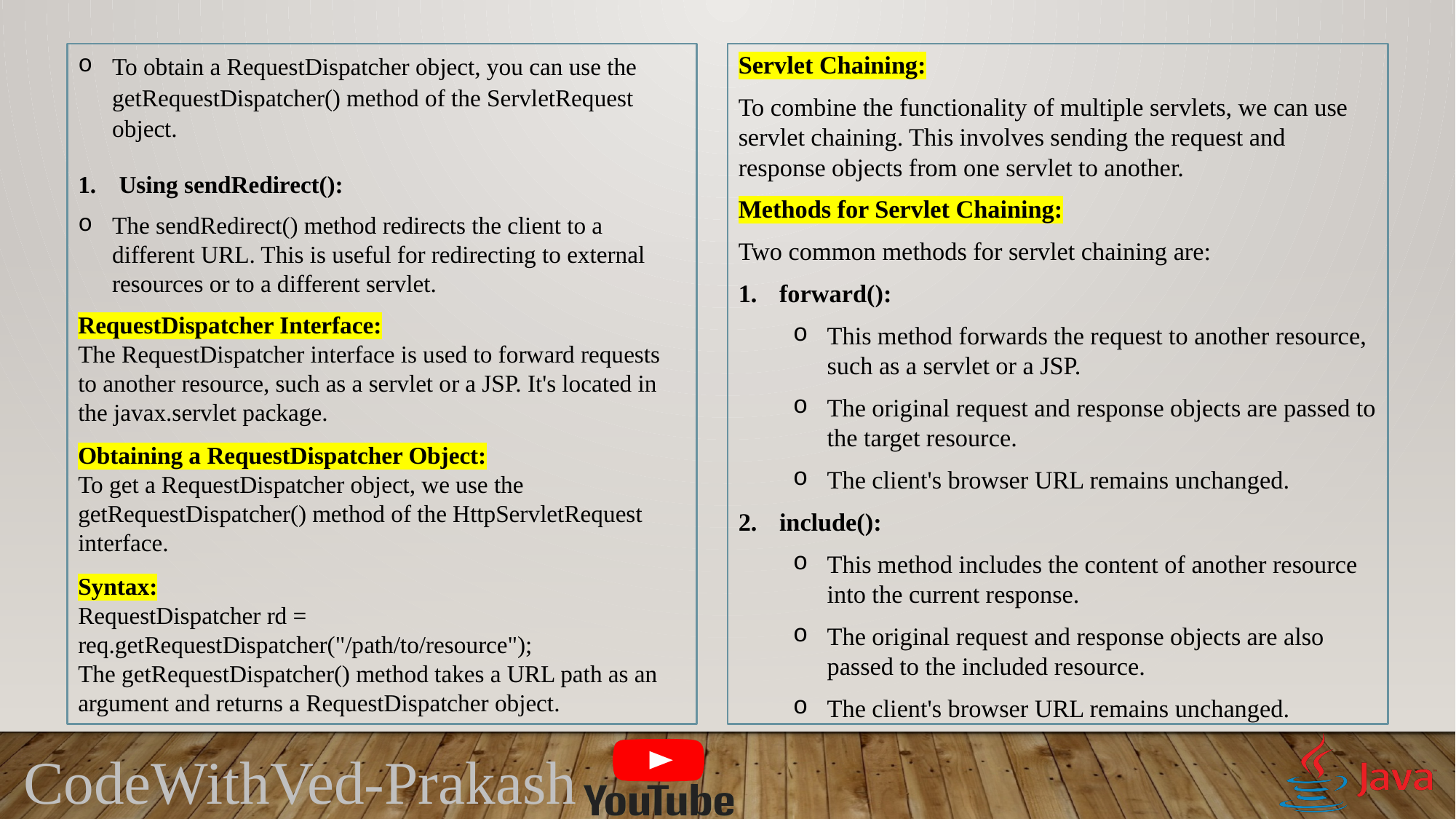

Servlet Chaining:
To combine the functionality of multiple servlets, we can use servlet chaining. This involves sending the request and response objects from one servlet to another.
Methods for Servlet Chaining:
Two common methods for servlet chaining are:
forward():
This method forwards the request to another resource, such as a servlet or a JSP.
The original request and response objects are passed to the target resource.
The client's browser URL remains unchanged.
include():
This method includes the content of another resource into the current response.
The original request and response objects are also passed to the included resource.
The client's browser URL remains unchanged.
To obtain a RequestDispatcher object, you can use the getRequestDispatcher() method of the ServletRequest object.
Using sendRedirect():
The sendRedirect() method redirects the client to a different URL. This is useful for redirecting to external resources or to a different servlet.
RequestDispatcher Interface:
The RequestDispatcher interface is used to forward requests to another resource, such as a servlet or a JSP. It's located in the javax.servlet package.
Obtaining a RequestDispatcher Object:
To get a RequestDispatcher object, we use the getRequestDispatcher() method of the HttpServletRequest interface.
Syntax:
RequestDispatcher rd = req.getRequestDispatcher("/path/to/resource");
The getRequestDispatcher() method takes a URL path as an argument and returns a RequestDispatcher object.